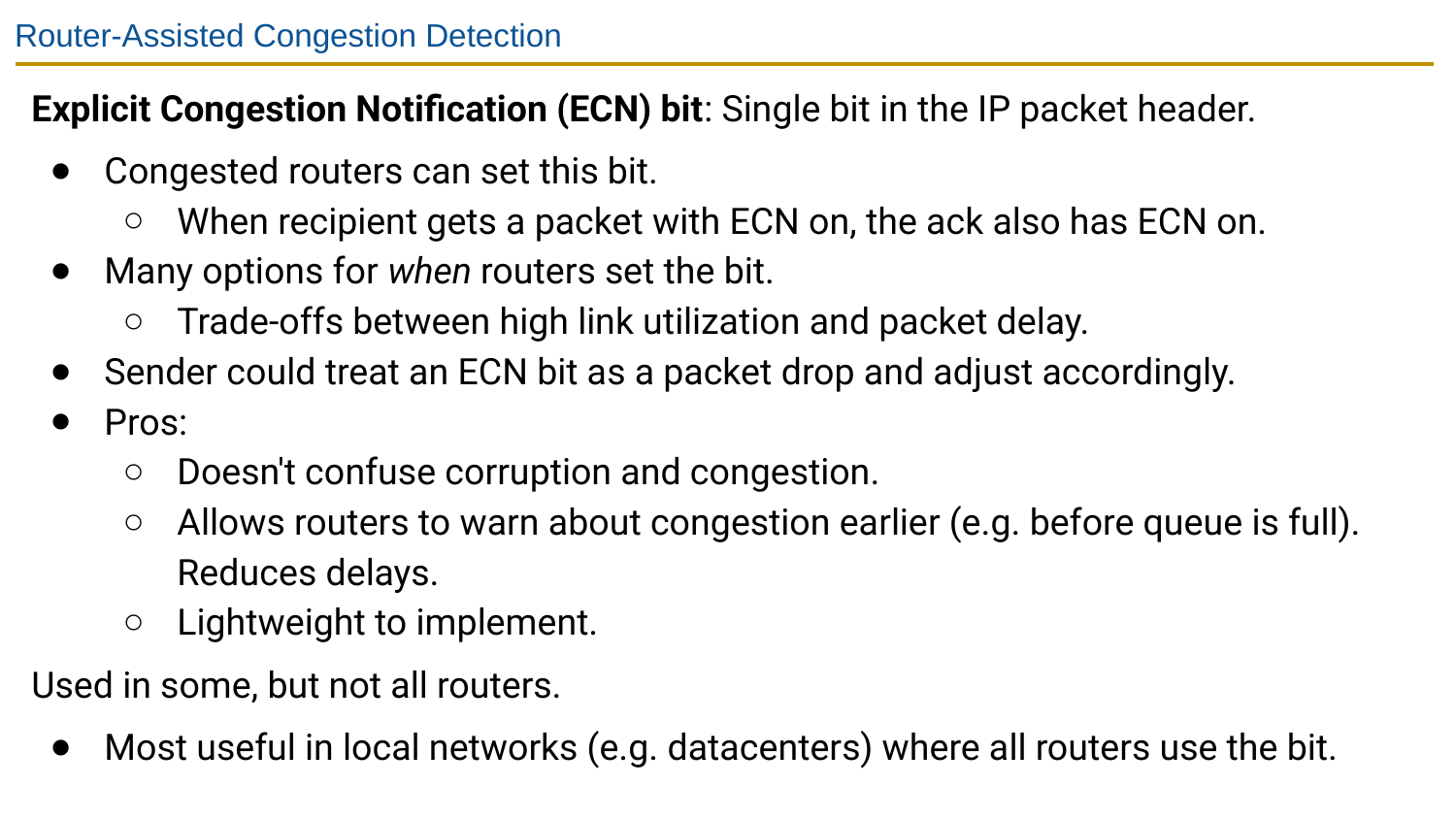

# Router-Assisted Congestion Detection
Explicit Congestion Notification (ECN) bit: Single bit in the IP packet header.
Congested routers can set this bit.
When recipient gets a packet with ECN on, the ack also has ECN on.
Many options for when routers set the bit.
Trade-offs between high link utilization and packet delay.
Sender could treat an ECN bit as a packet drop and adjust accordingly.
Pros:
Doesn't confuse corruption and congestion.
Allows routers to warn about congestion earlier (e.g. before queue is full).
Reduces delays.
Lightweight to implement.
Used in some, but not all routers.
Most useful in local networks (e.g. datacenters) where all routers use the bit.